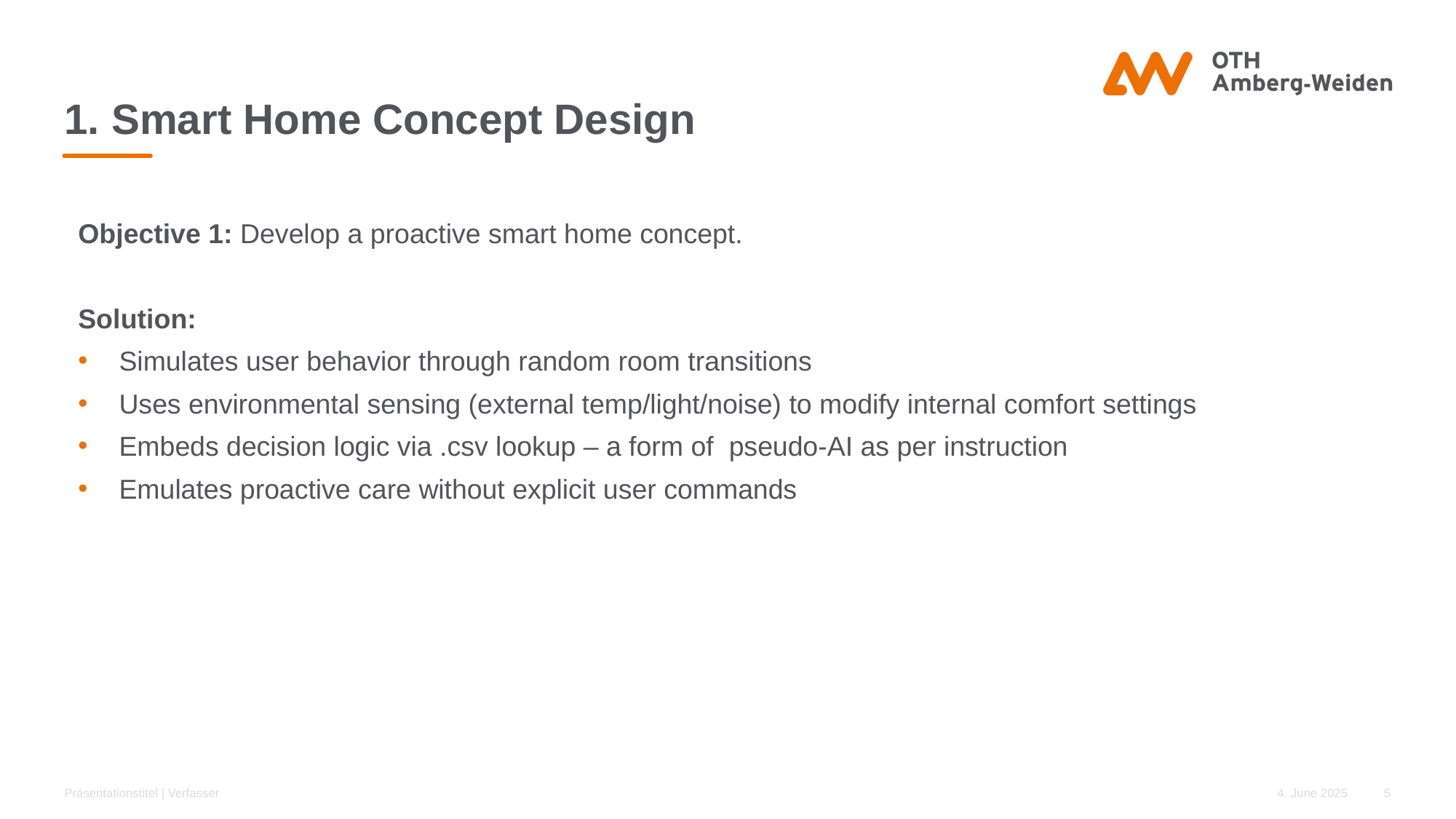

# 1. Smart Home Concept Design
Objective 1: Develop a proactive smart home concept.

Solution:
Simulates user behavior through random room transitions
Uses environmental sensing (external temp/light/noise) to modify internal comfort settings
Embeds decision logic via .csv lookup – a form of  pseudo-AI as per instruction
Emulates proactive care without explicit user commands
Präsentationstitel | Verfasser
4. June 2025
5